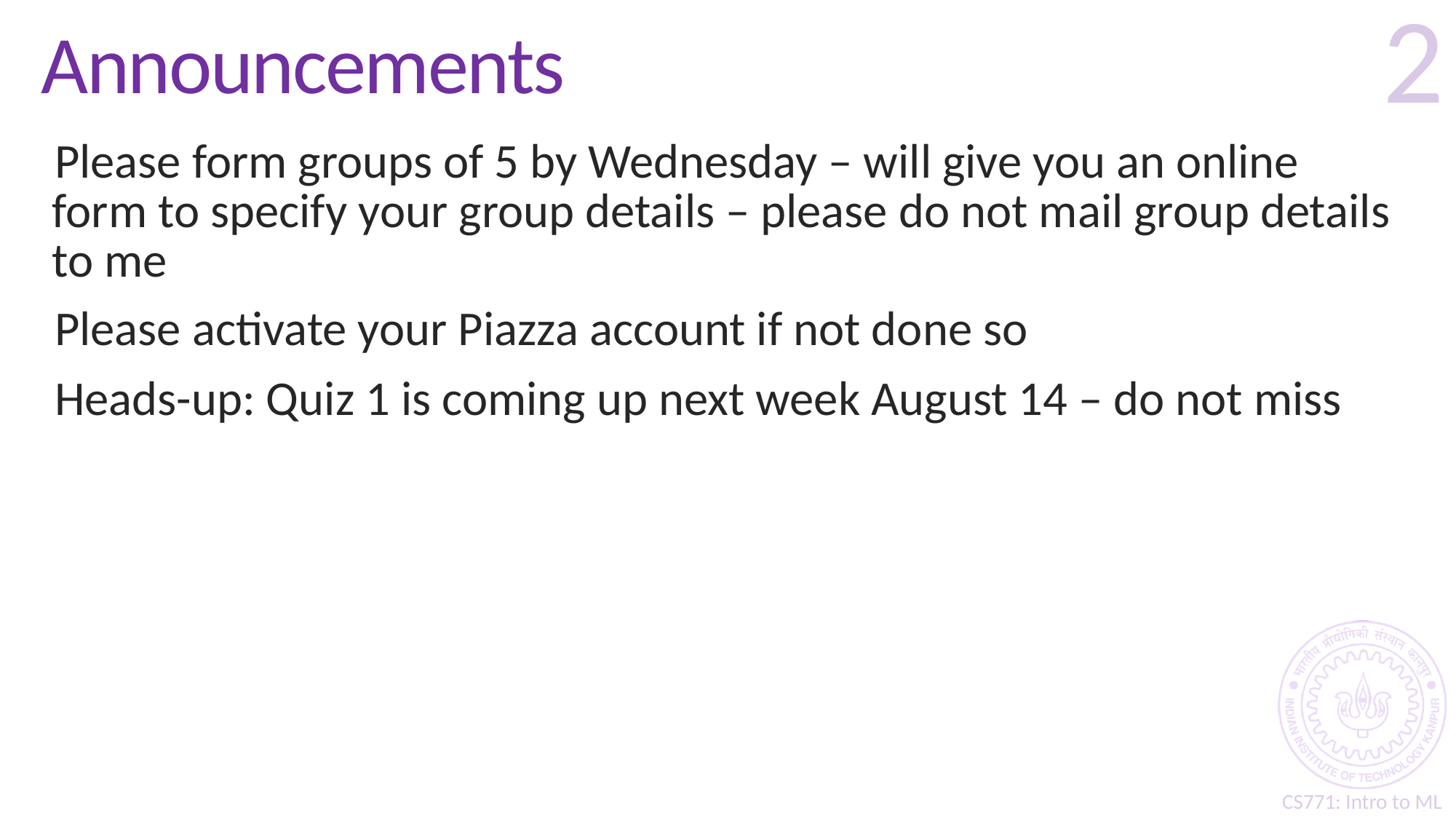

# Announcements
2
Please form groups of 5 by Wednesday – will give you an online form to specify your group details – please do not mail group details to me
Please activate your Piazza account if not done so
Heads-up: Quiz 1 is coming up next week August 14 – do not miss